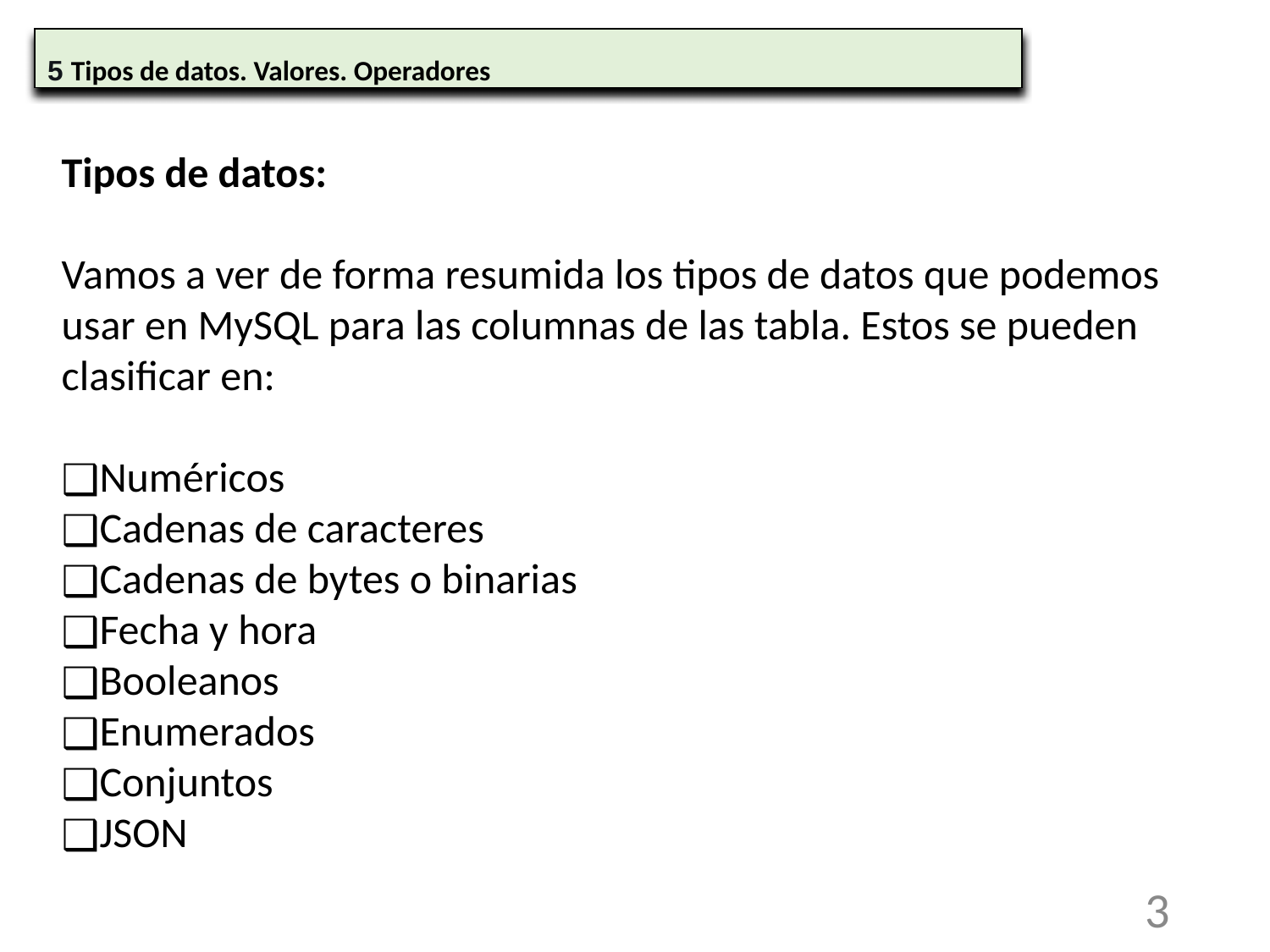

5 Tipos de datos. Valores. Operadores

Tipos de datos:

Vamos a ver de forma resumida los tipos de datos que podemos usar en MySQL para las columnas de las tabla. Estos se pueden clasificar en:

Numéricos
Cadenas de caracteres
Cadenas de bytes o binarias
Fecha y hora
Booleanos
Enumerados
Conjuntos
JSON

3